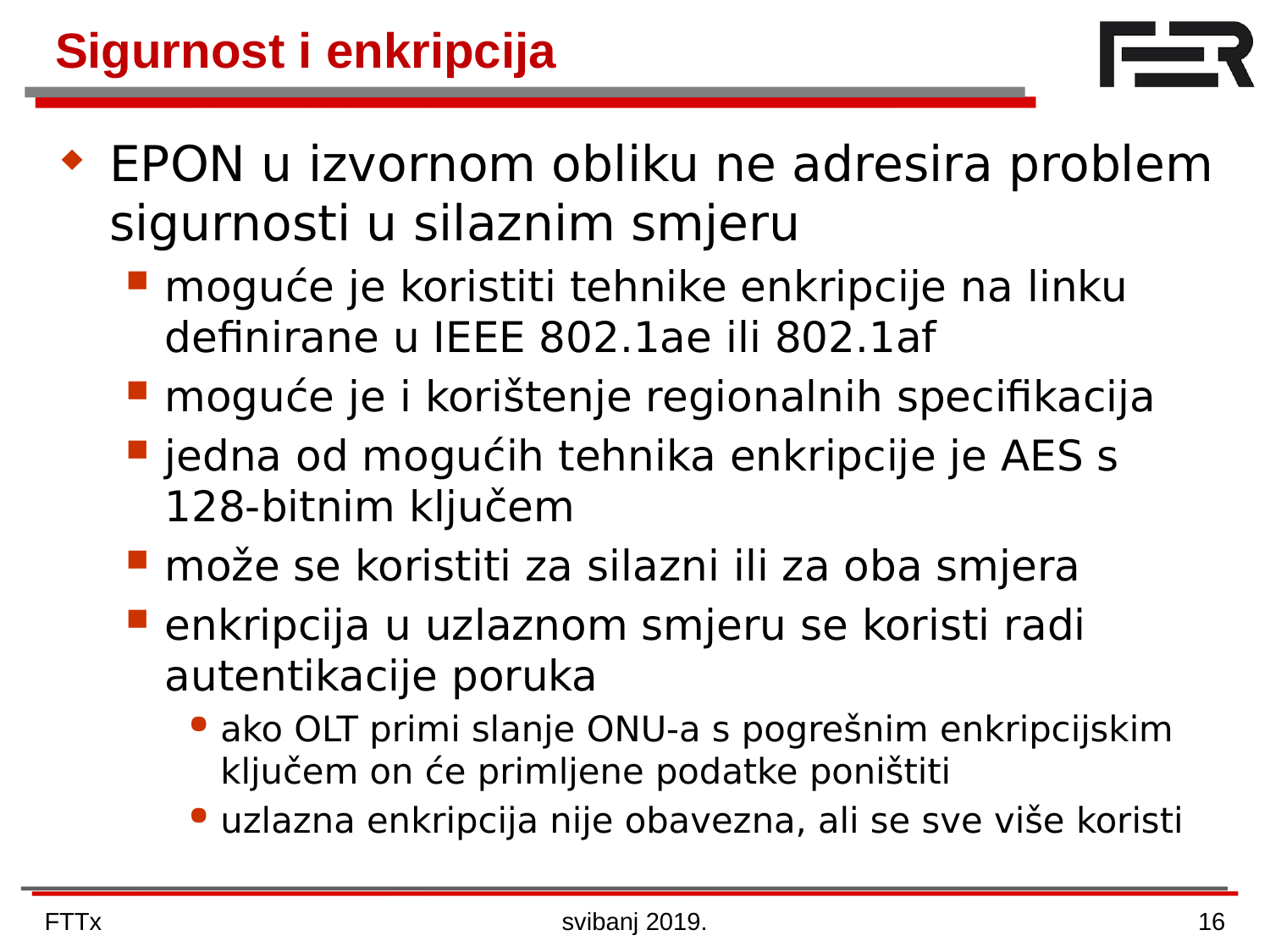

# Sigurnost i enkripcija
EPON u izvornom obliku ne adresira problem sigurnosti u silaznim smjeru
moguće je koristiti tehnike enkripcije na linku definirane u IEEE 802.1ae ili 802.1af
moguće je i korištenje regionalnih specifikacija
jedna od mogućih tehnika enkripcije je AES s 128-bitnim ključem
može se koristiti za silazni ili za oba smjera
enkripcija u uzlaznom smjeru se koristi radi autentikacije poruka
ako OLT primi slanje ONU-a s pogrešnim enkripcijskim ključem on će primljene podatke poništiti
uzlazna enkripcija nije obavezna, ali se sve više koristi
FTTx
svibanj 2019.
16